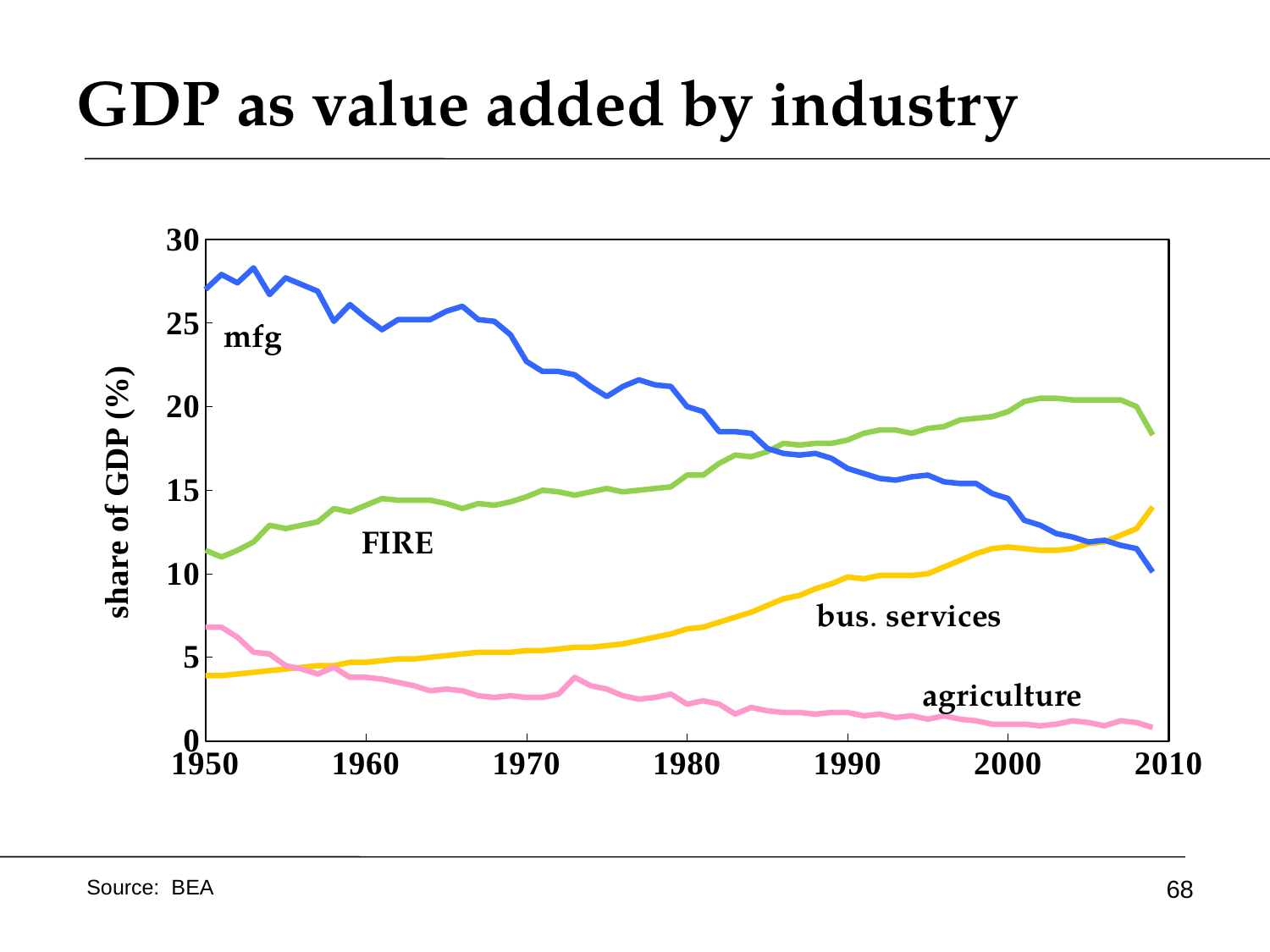

# GDP as value added by industry

### Chart

| Category | Man | Ag | FIRE | Bus Ser |
|---|---|---|---|---|
mfg
FIRE
bus. services
agriculture
68
Source:  BEA